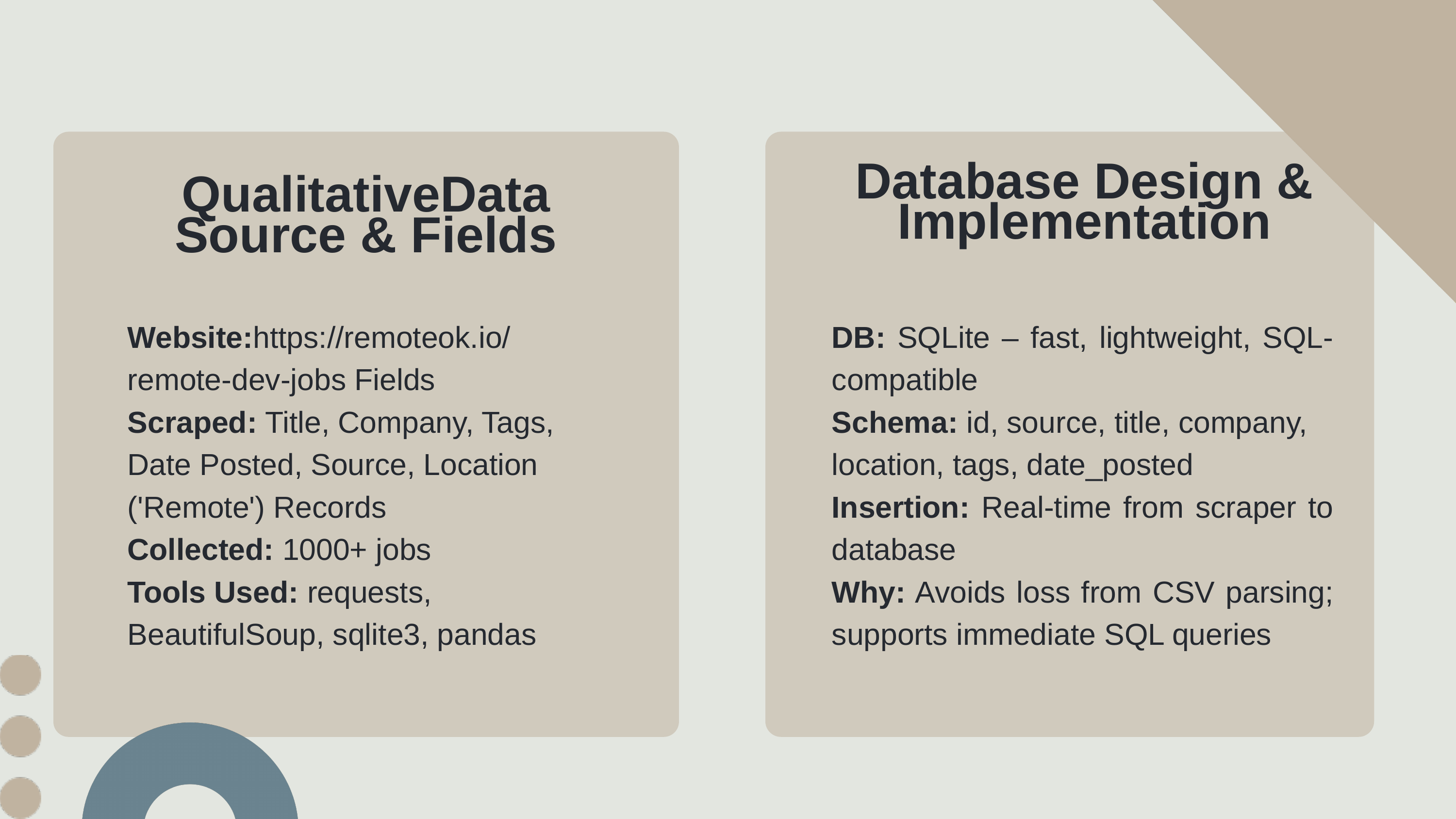

Database Design & Implementation
QualitativeData Source & Fields
Website:https://remoteok.io/remote-dev-jobs Fields
Scraped: Title, Company, Tags, Date Posted, Source, Location ('Remote') Records
Collected: 1000+ jobs
Tools Used: requests, BeautifulSoup, sqlite3, pandas
DB: SQLite – fast, lightweight, SQL-compatible
Schema: id, source, title, company, location, tags, date_posted
Insertion: Real-time from scraper to database
Why: Avoids loss from CSV parsing; supports immediate SQL queries